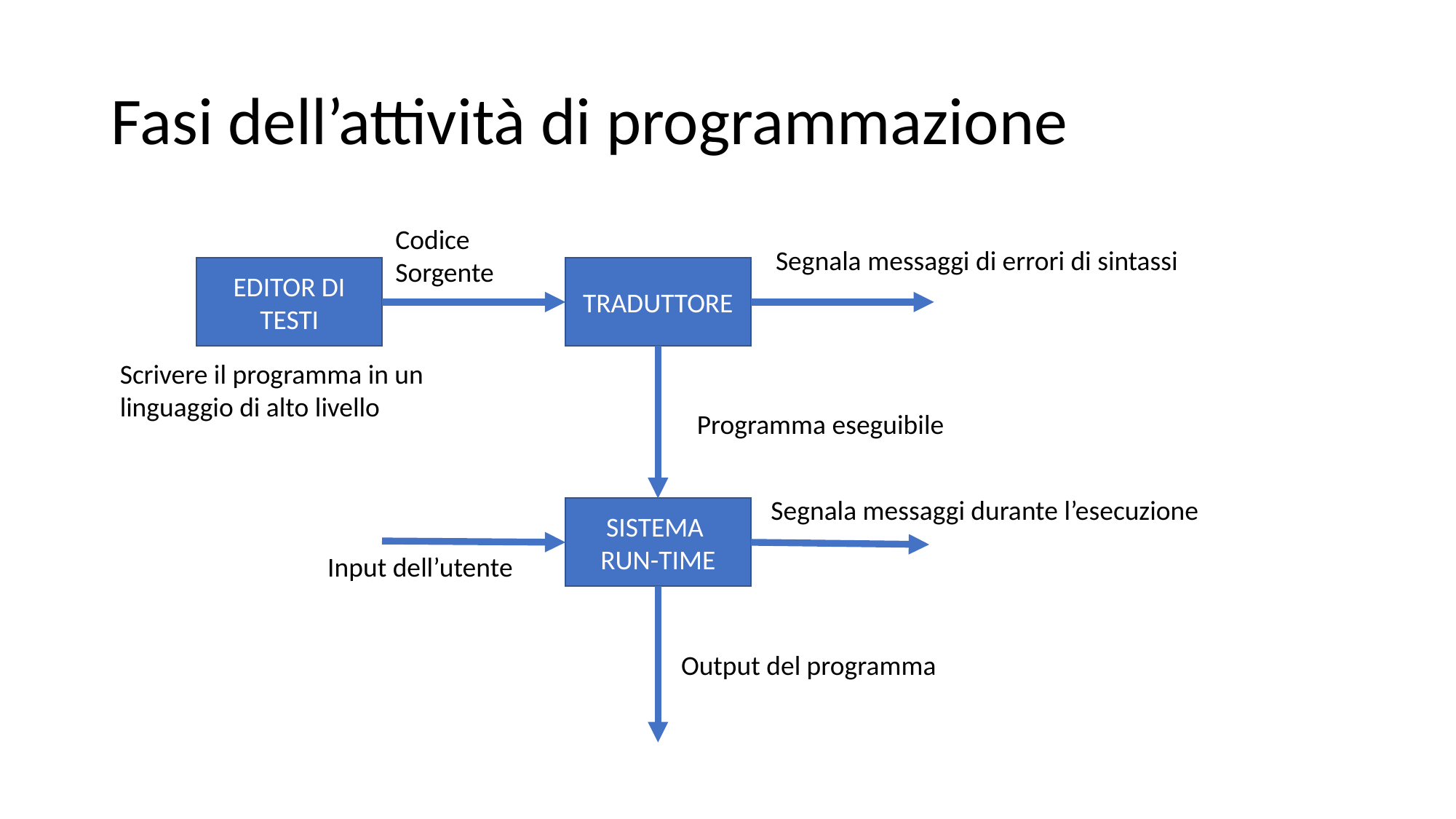

# Fasi dell’attività di programmazione
Codice Sorgente
Segnala messaggi di errori di sintassi
EDITOR DI TESTI
TRADUTTORE
Scrivere il programma in un linguaggio di alto livello
Programma eseguibile
Segnala messaggi durante l’esecuzione
SISTEMA
RUN-TIME
Input dell’utente
Output del programma